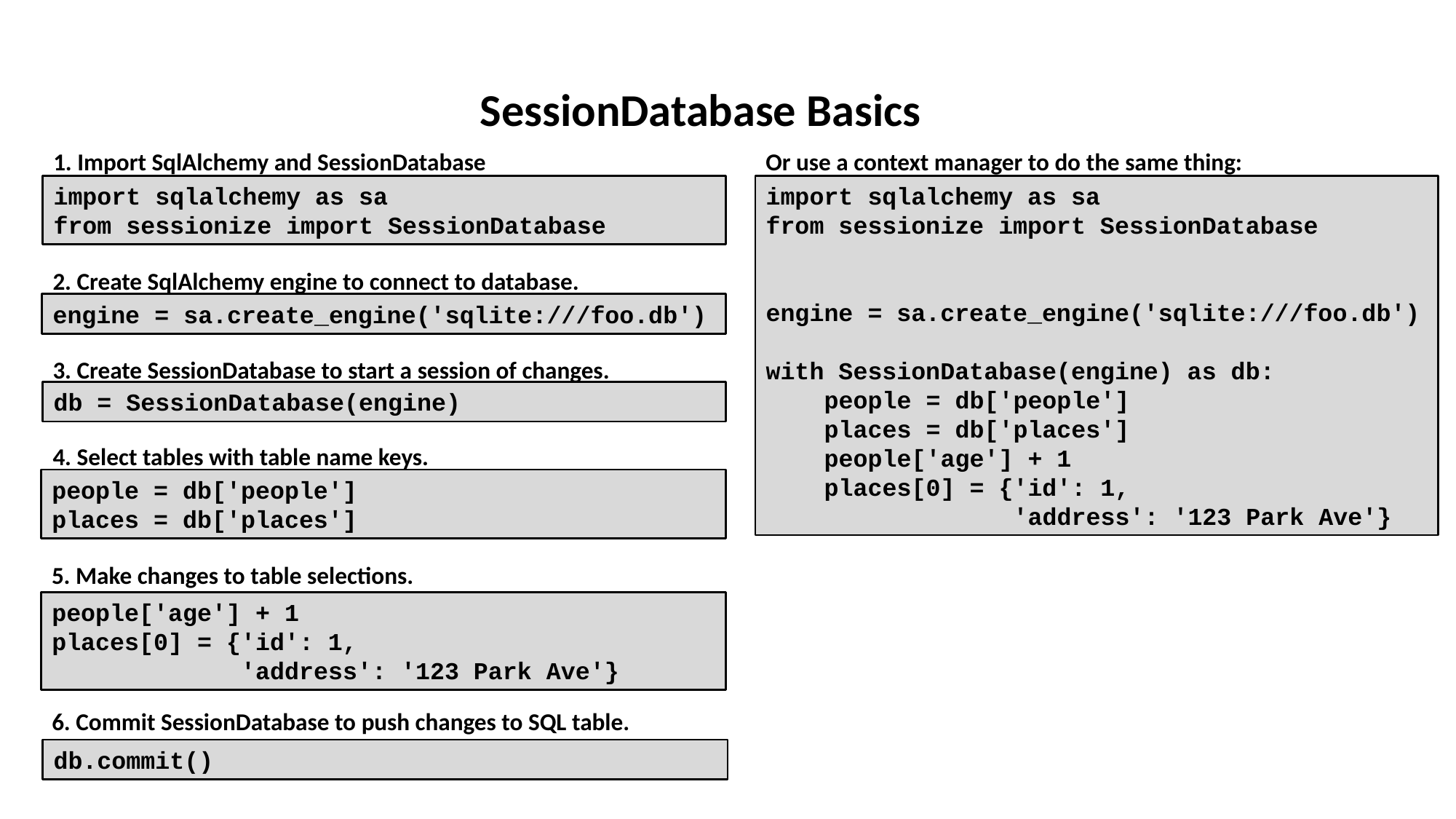

SessionDatabase Basics
1. Import SqlAlchemy and SessionDatabase
Or use a context manager to do the same thing:
import sqlalchemy as sa
from sessionize import SessionDatabase
import sqlalchemy as sa
from sessionize import SessionDatabase

engine = sa.create_engine('sqlite:///foo.db')

with SessionDatabase(engine) as db:
    people = db['people']
    places = db['places']
    people['age'] + 1
    places[0] = {'id': 1,
                 'address': '123 Park Ave'}
2. Create SqlAlchemy engine to connect to database.
engine = sa.create_engine('sqlite:///foo.db')
3. Create SessionDatabase to start a session of changes.
db = SessionDatabase(engine)
4. Select tables with table name keys.
people = db['people']
places = db['places']
5. Make changes to table selections.
people['age'] + 1
places[0] = {'id': 1,
             'address': '123 Park Ave'}
6. Commit SessionDatabase to push changes to SQL table.
db.commit()